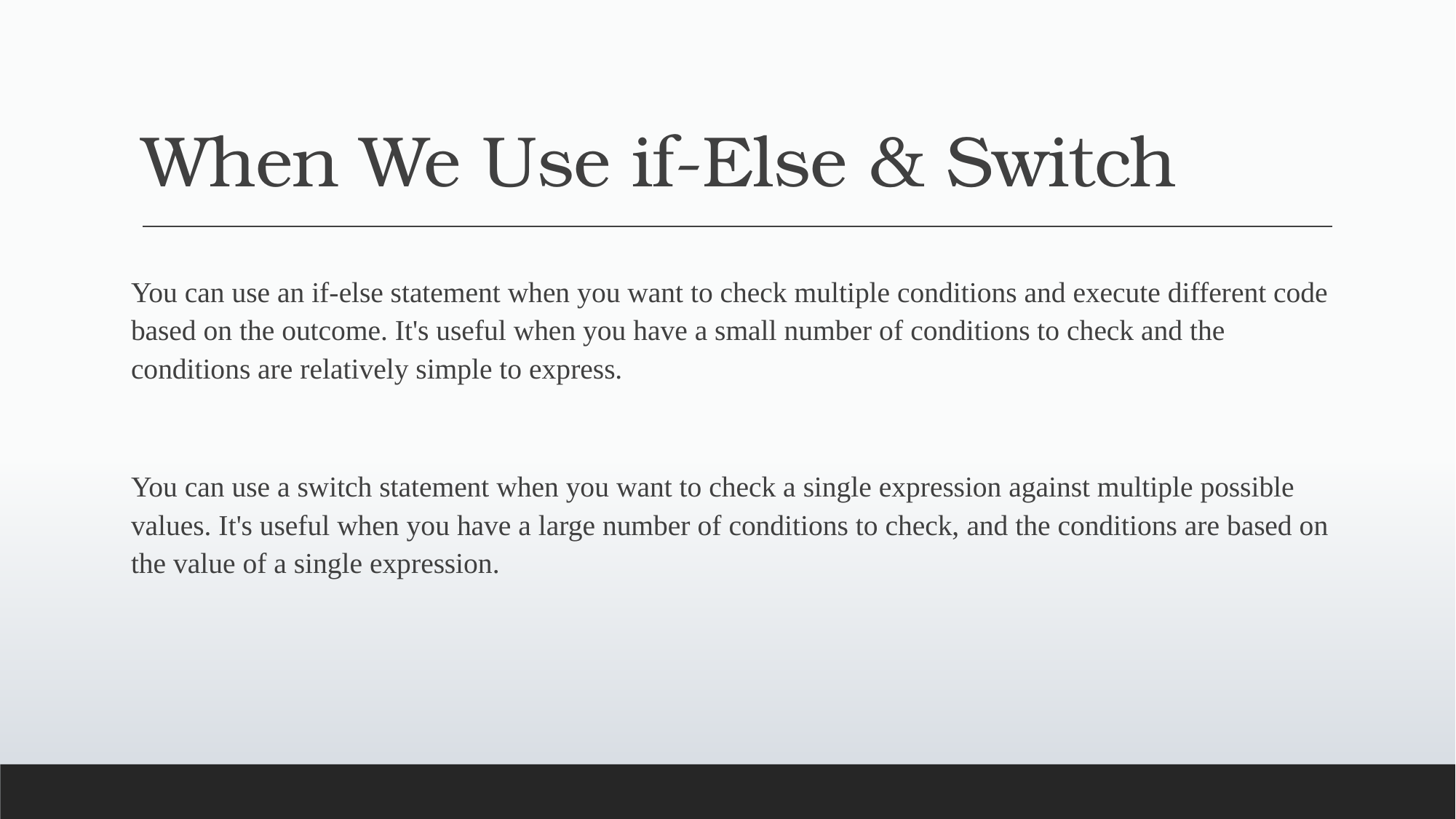

# When We Use if-Else & Switch
You can use an if-else statement when you want to check multiple conditions and execute different code based on the outcome. It's useful when you have a small number of conditions to check and the conditions are relatively simple to express.

You can use a switch statement when you want to check a single expression against multiple possible values. It's useful when you have a large number of conditions to check, and the conditions are based on the value of a single expression.